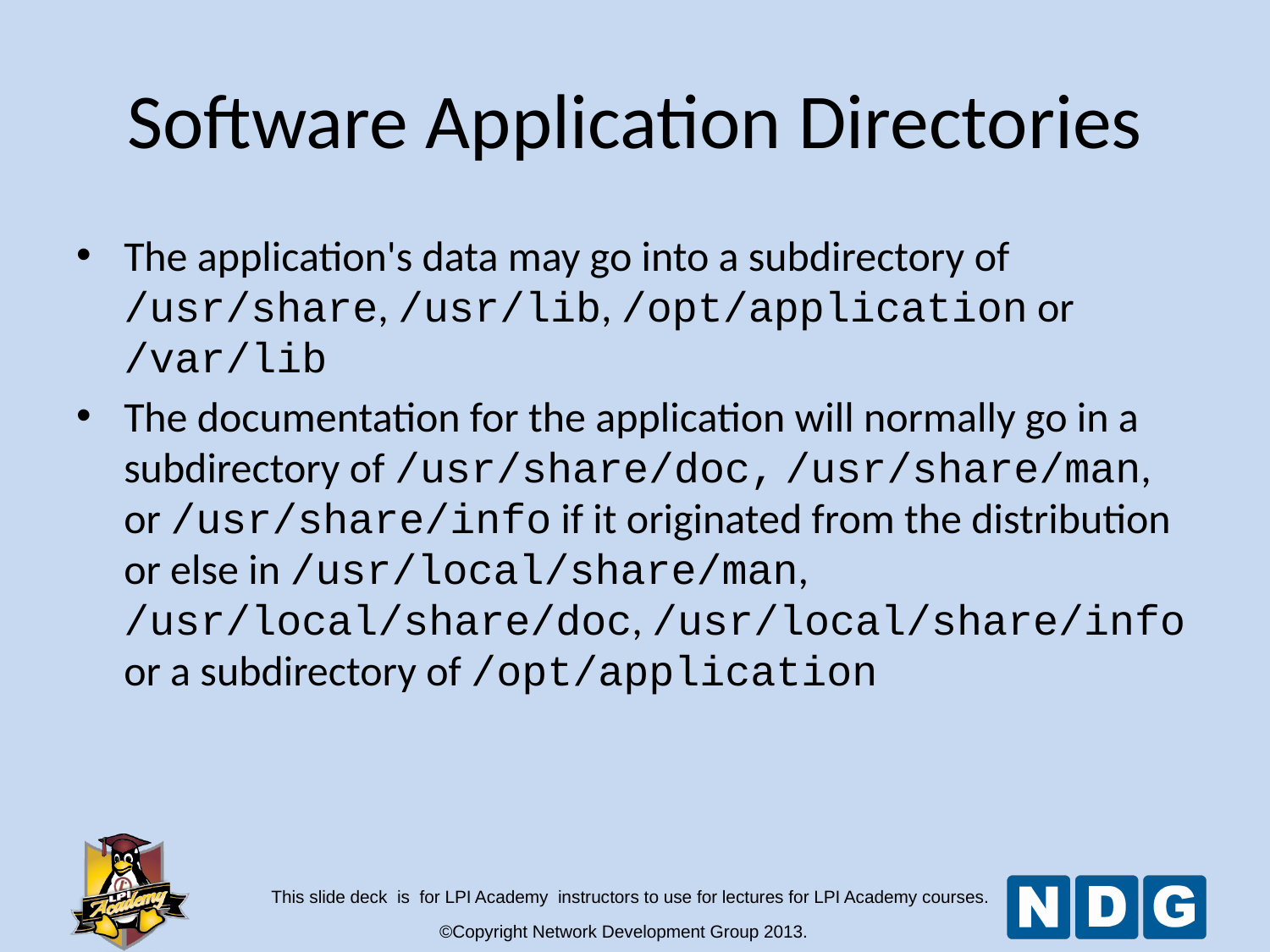

# Software Application Directories
The application's data may go into a subdirectory of /usr/share, /usr/lib, /opt/application or /var/lib
The documentation for the application will normally go in a subdirectory of /usr/share/doc, /usr/share/man, or /usr/share/info if it originated from the distribution or else in /usr/local/share/man, /usr/local/share/doc, /usr/local/share/info or a subdirectory of /opt/application